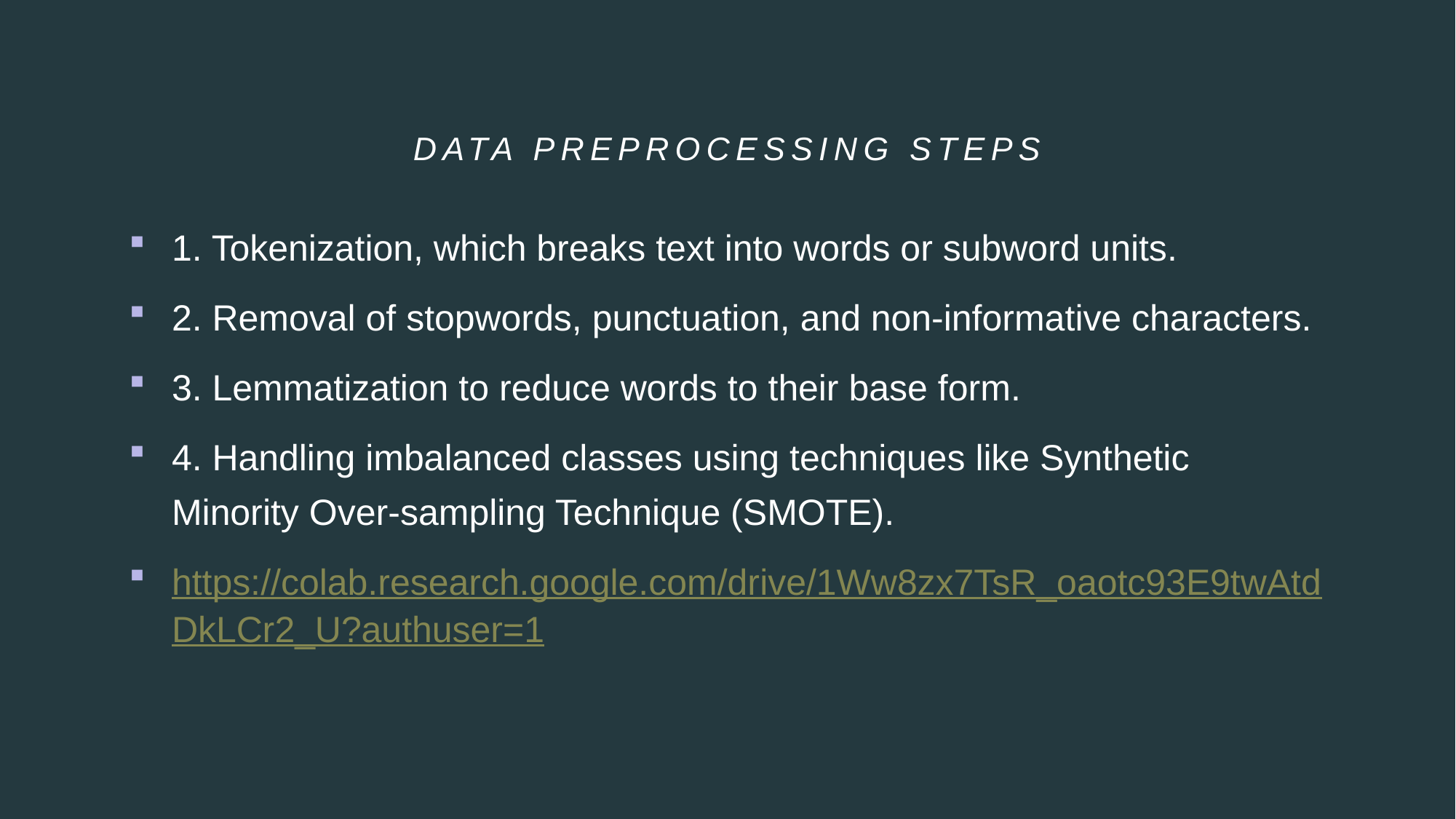

# Data preprocessing steps
1. Tokenization, which breaks text into words or subword units.
2. Removal of stopwords, punctuation, and non-informative characters.
3. Lemmatization to reduce words to their base form.
4. Handling imbalanced classes using techniques like Synthetic Minority Over-sampling Technique (SMOTE).
https://colab.research.google.com/drive/1Ww8zx7TsR_oaotc93E9twAtdDkLCr2_U?authuser=1